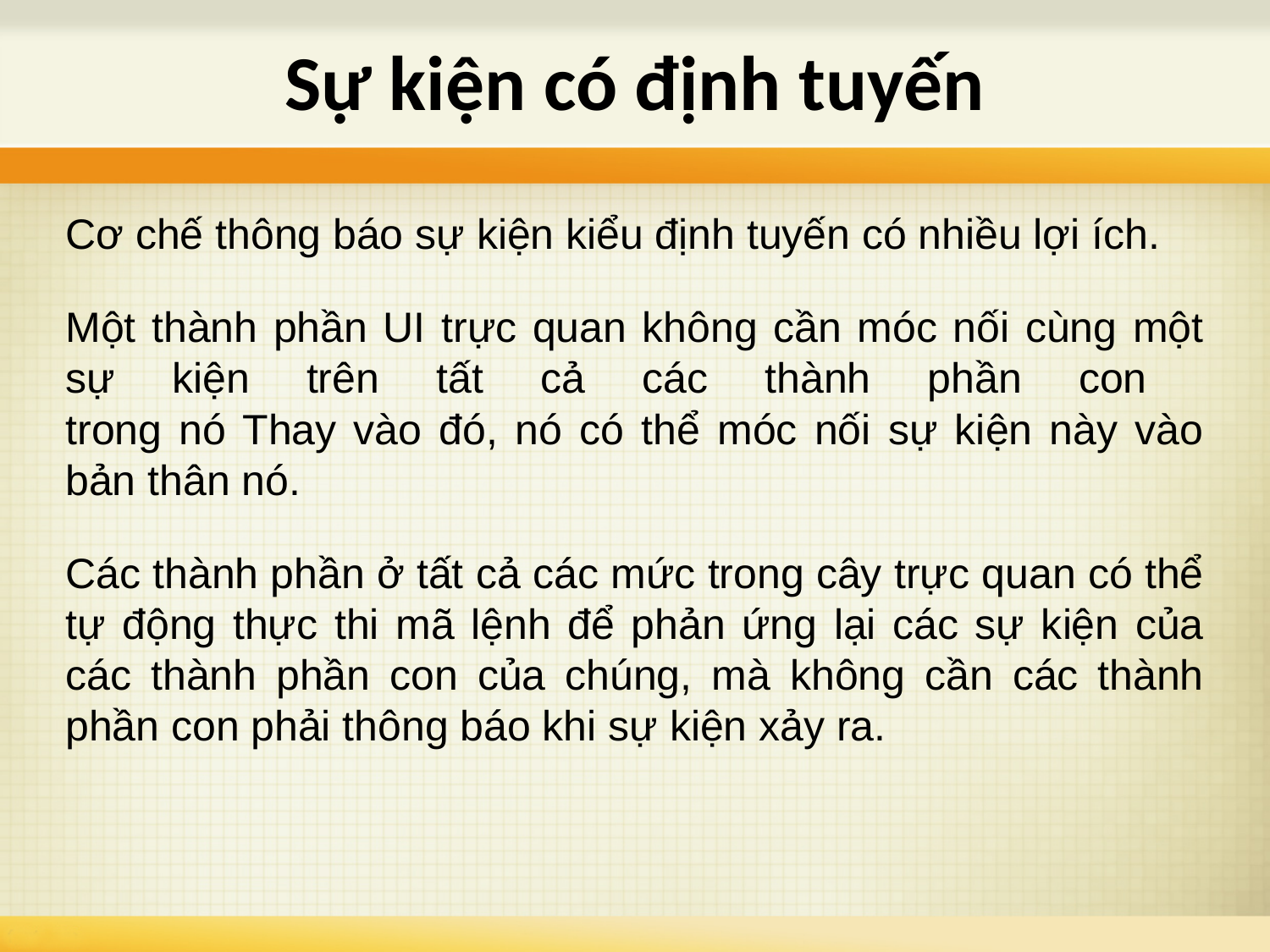

# Sự kiện có định tuyến
Cơ chế thông báo sự kiện kiểu định tuyến có nhiều lợi ích.
Một thành phần UI trực quan không cần móc nối cùng một sự kiện trên tất cả các thành phần con
trong nó Thay vào đó, nó có thể móc nối sự kiện này vào bản thân nó.
Các thành phần ở tất cả các mức trong cây trực quan có thể tự động thực thi mã lệnh để phản ứng lại các sự kiện của các thành phần con của chúng, mà không cần các thành phần con phải thông báo khi sự kiện xảy ra.